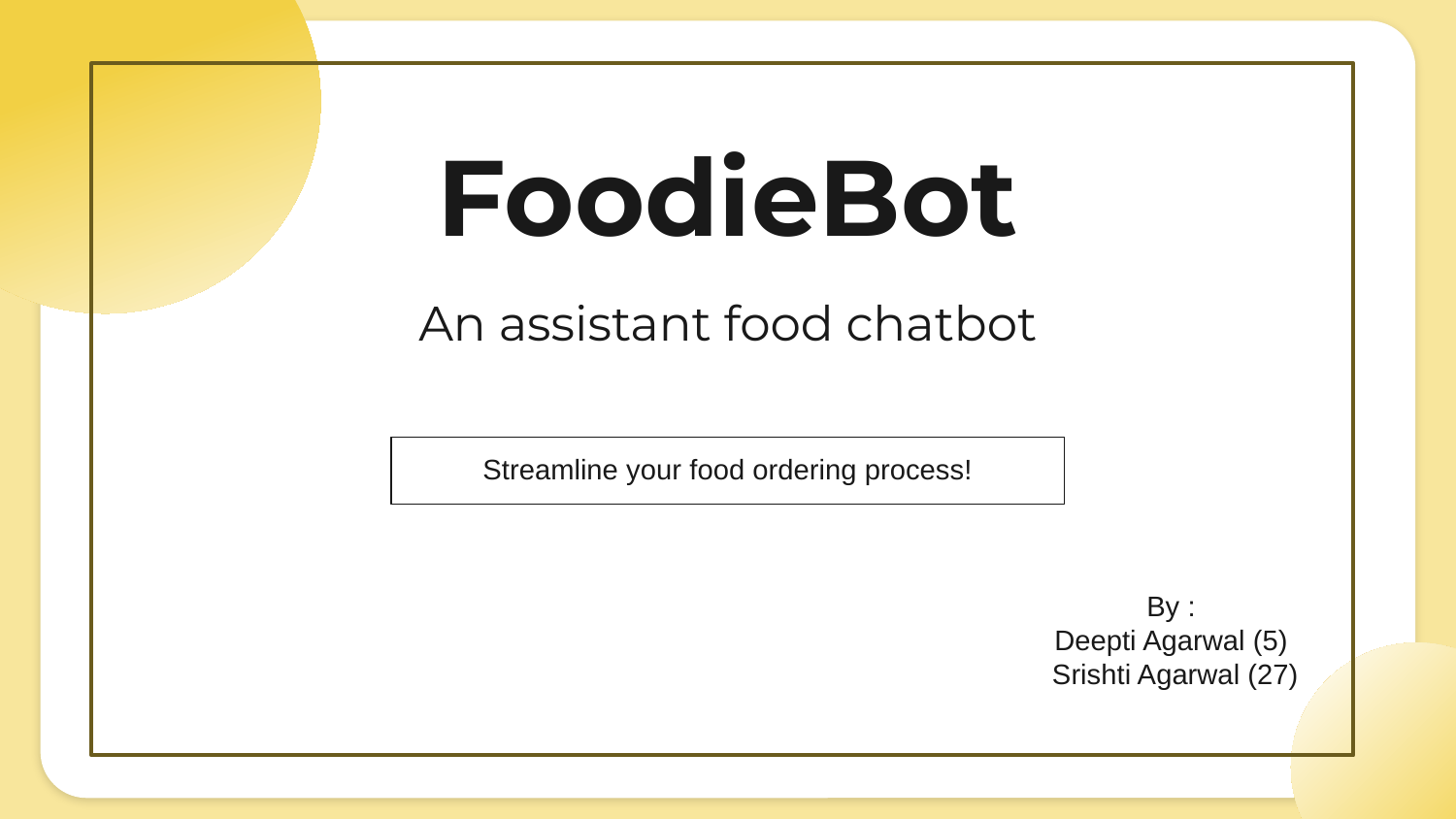

# FoodieBot An assistant food chatbot

Streamline your food ordering process!
By :
Deepti Agarwal (5)
Srishti Agarwal (27)